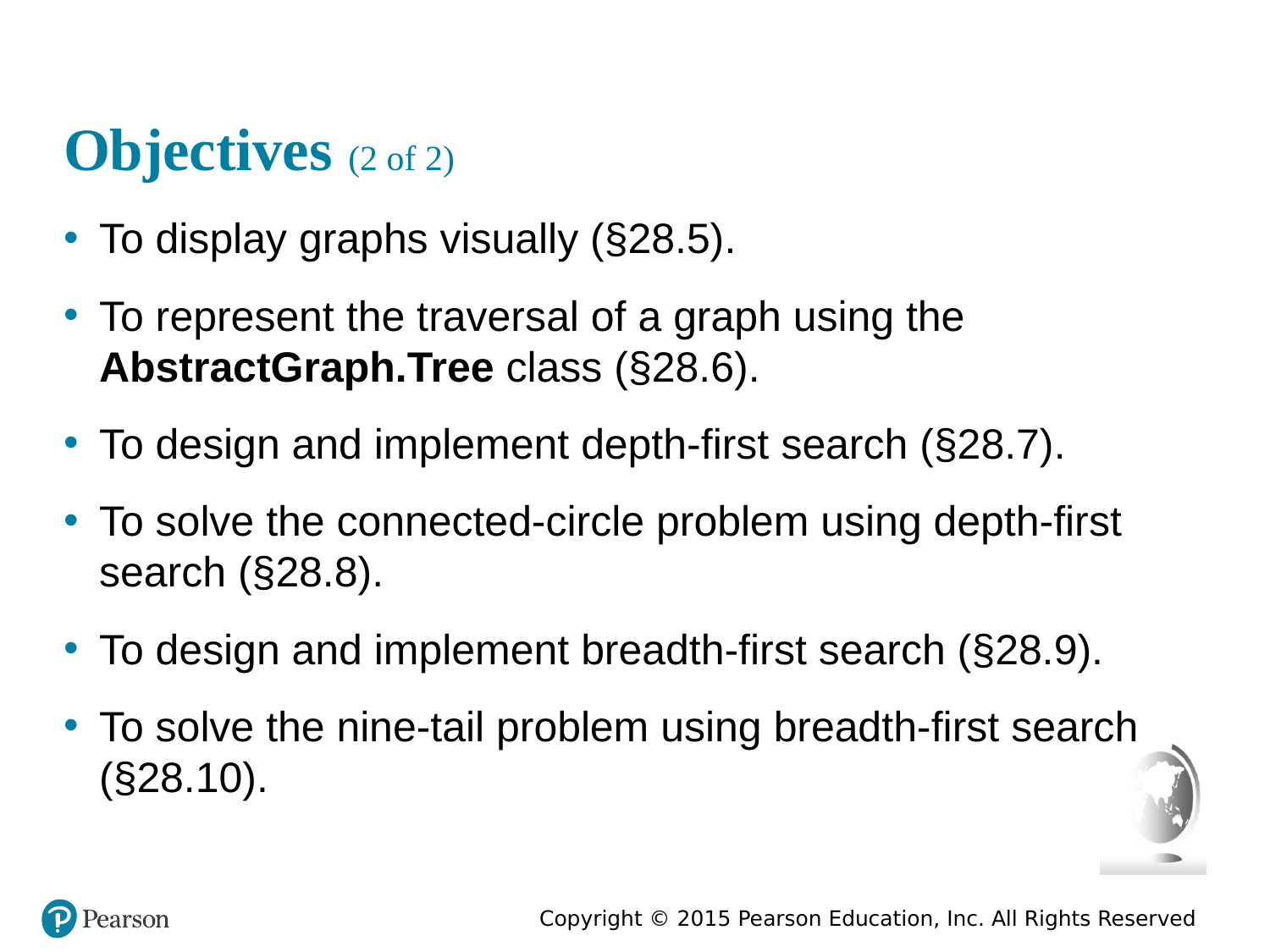

# Objectives (2 of 2)
To display graphs visually (§28.5).
To represent the traversal of a graph using the AbstractGraph.Tree class (§28.6).
To design and implement depth-first search (§28.7).
To solve the connected-circle problem using depth-first search (§28.8).
To design and implement breadth-first search (§28.9).
To solve the nine-tail problem using breadth-first search (§28.10).